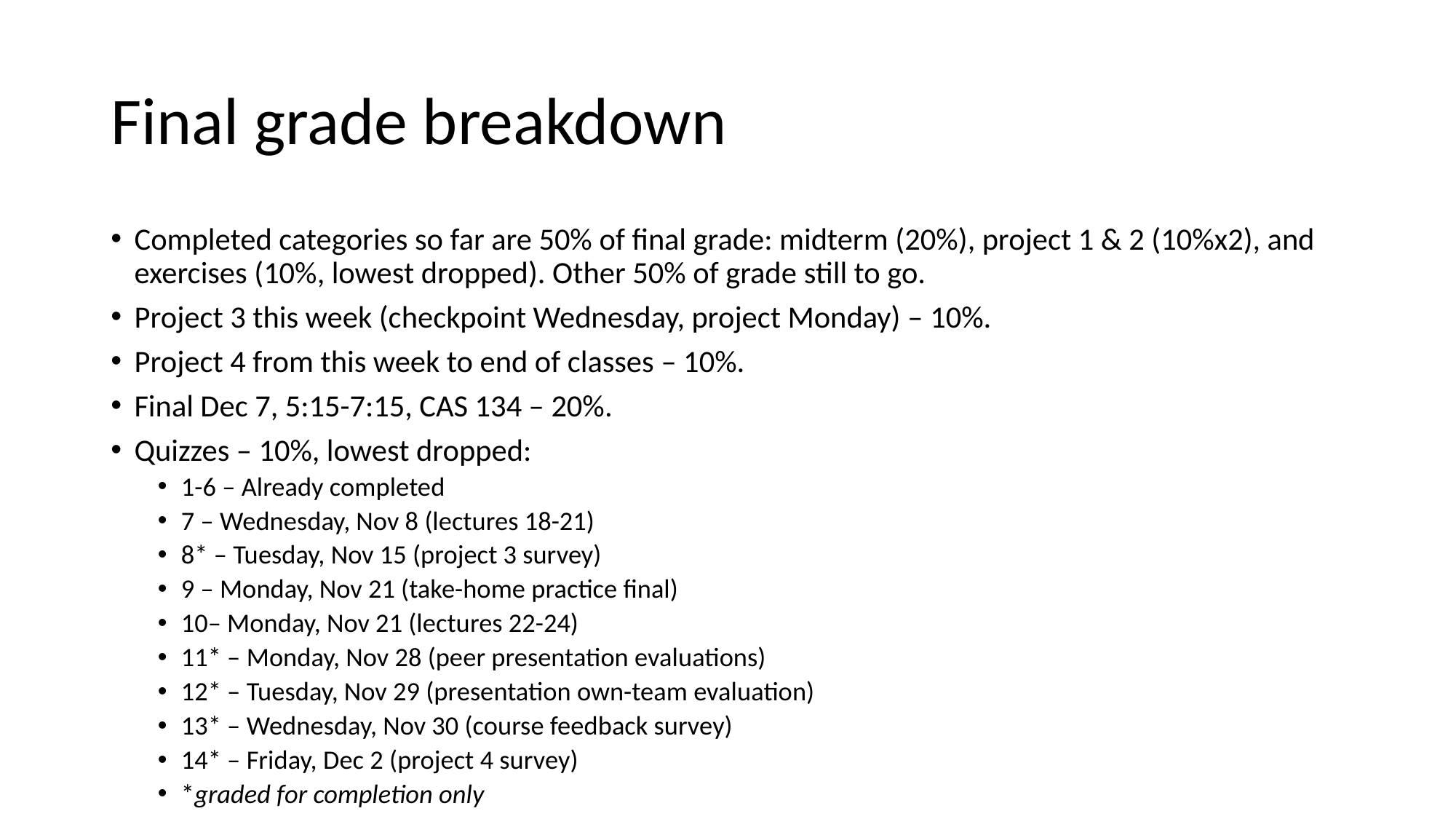

# Final grade breakdown
Completed categories so far are 50% of final grade: midterm (20%), project 1 & 2 (10%x2), and exercises (10%, lowest dropped). Other 50% of grade still to go.
Project 3 this week (checkpoint Wednesday, project Monday) – 10%.
Project 4 from this week to end of classes – 10%.
Final Dec 7, 5:15-7:15, CAS 134 – 20%.
Quizzes – 10%, lowest dropped:
1-6 – Already completed
7 – Wednesday, Nov 8 (lectures 18-21)
8* – Tuesday, Nov 15 (project 3 survey)
9 – Monday, Nov 21 (take-home practice final)
10– Monday, Nov 21 (lectures 22-24)
11* – Monday, Nov 28 (peer presentation evaluations)
12* – Tuesday, Nov 29 (presentation own-team evaluation)
13* – Wednesday, Nov 30 (course feedback survey)
14* – Friday, Dec 2 (project 4 survey)
*graded for completion only